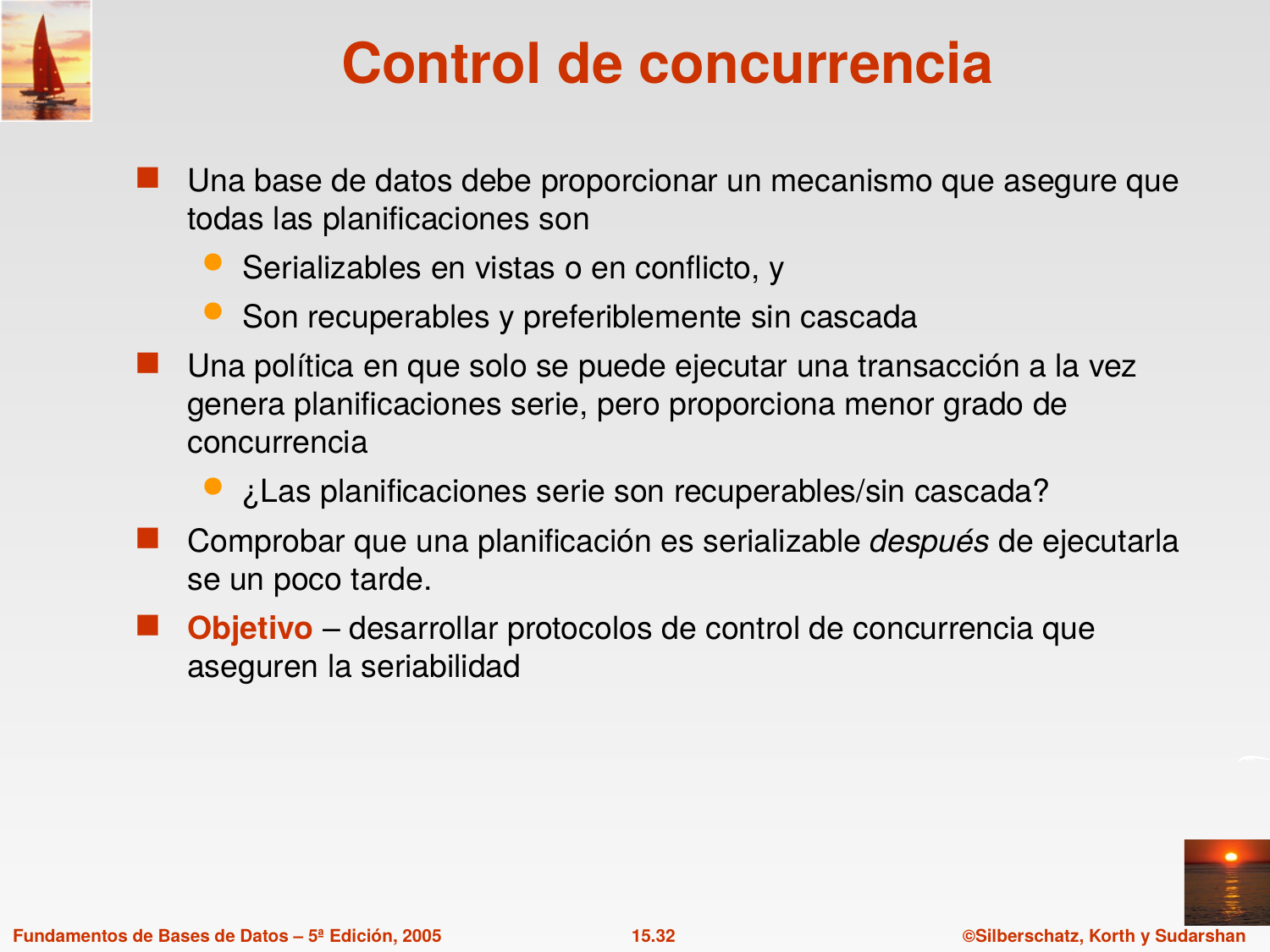

# Control de concurrencia
Una base de datos debe proporcionar un mecanismo que asegure que todas las planificaciones son
Serializables en vistas o en conflicto, y
Son recuperables y preferiblemente sin cascada
Una política en que solo se puede ejecutar una transacción a la vez genera planificaciones serie, pero proporciona menor grado de concurrencia
¿Las planificaciones serie son recuperables/sin cascada?
Comprobar que una planificación es serializable después de ejecutarla se un poco tarde.
Objetivo – desarrollar protocolos de control de concurrencia que aseguren la seriabilidad